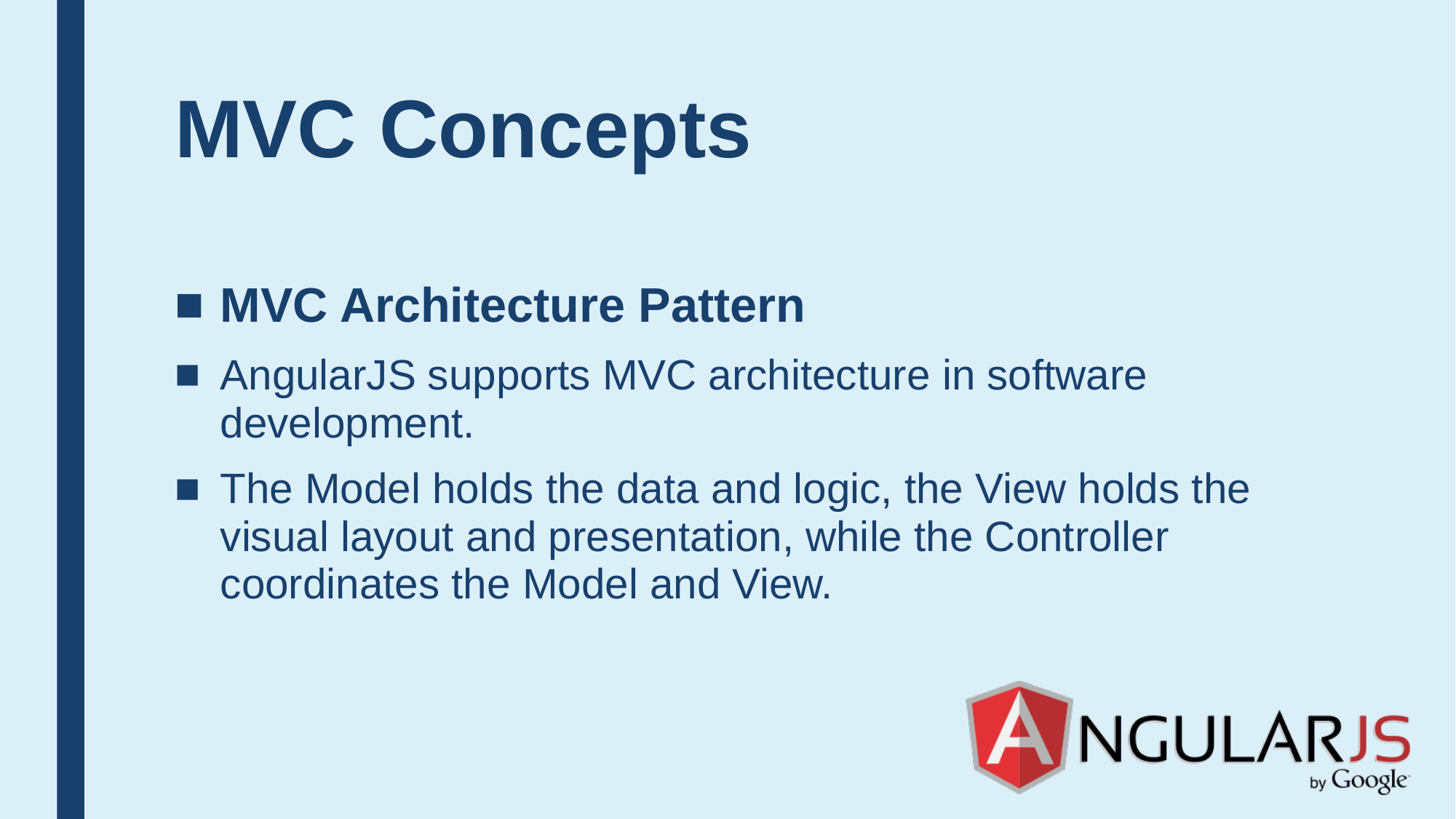

# MVC Concepts
MVC Architecture Pattern
AngularJS supports MVC architecture in software development.
The Model holds the data and logic, the View holds the visual layout and presentation, while the Controller coordinates the Model and View.